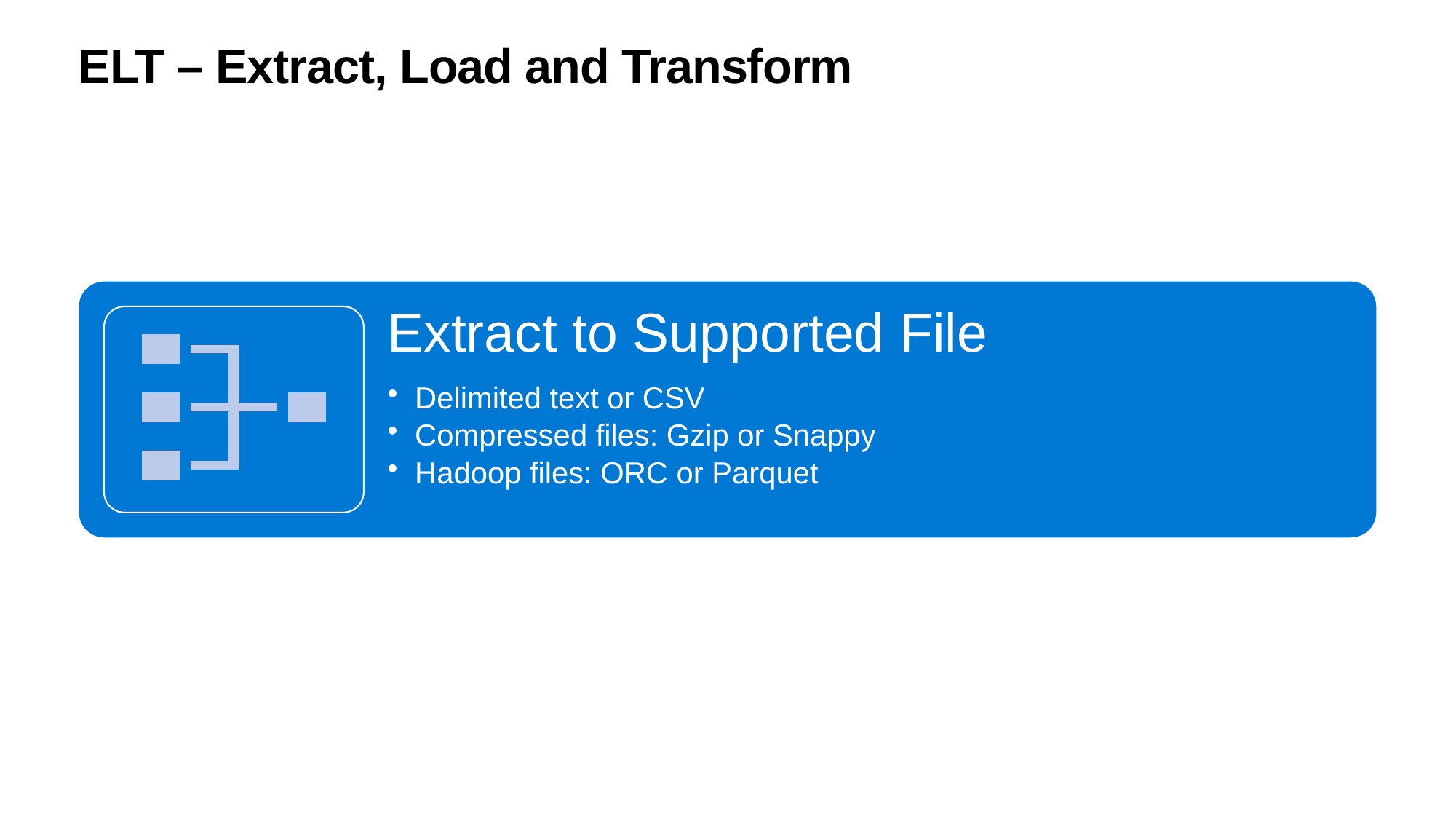

# ELT – Extract, Load and Transform
Extract to Supported File
Delimited text or CSV
Compressed files: Gzip or Snappy
Hadoop files: ORC or Parquet